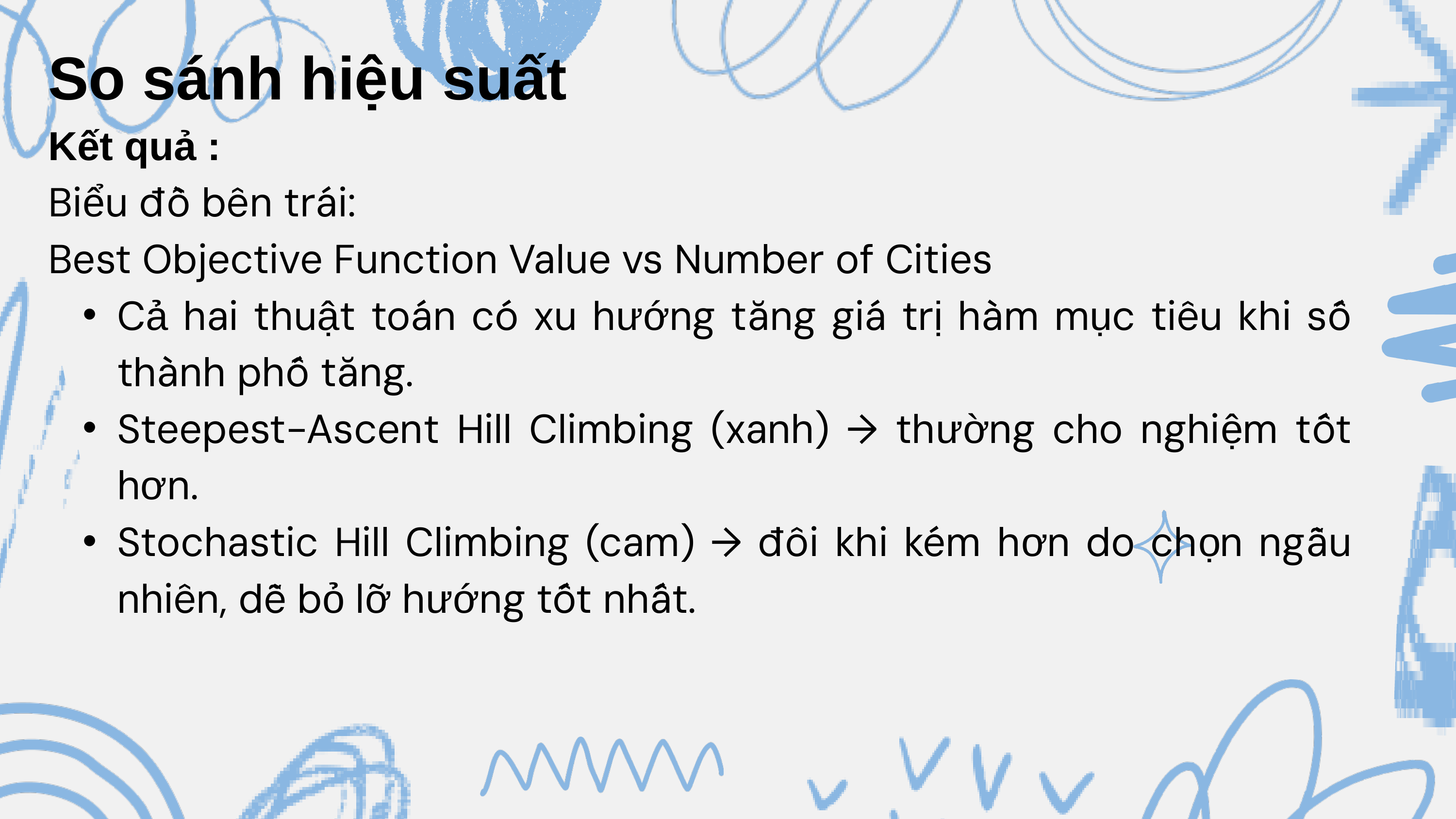

So sánh hiệu suất
Kết quả :
Biểu đồ bên trái:
Best Objective Function Value vs Number of Cities
Cả hai thuật toán có xu hướng tăng giá trị hàm mục tiêu khi số thành phố tăng.
Steepest-Ascent Hill Climbing (xanh) → thường cho nghiệm tốt hơn.
Stochastic Hill Climbing (cam) → đôi khi kém hơn do chọn ngẫu nhiên, dễ bỏ lỡ hướng tốt nhất.